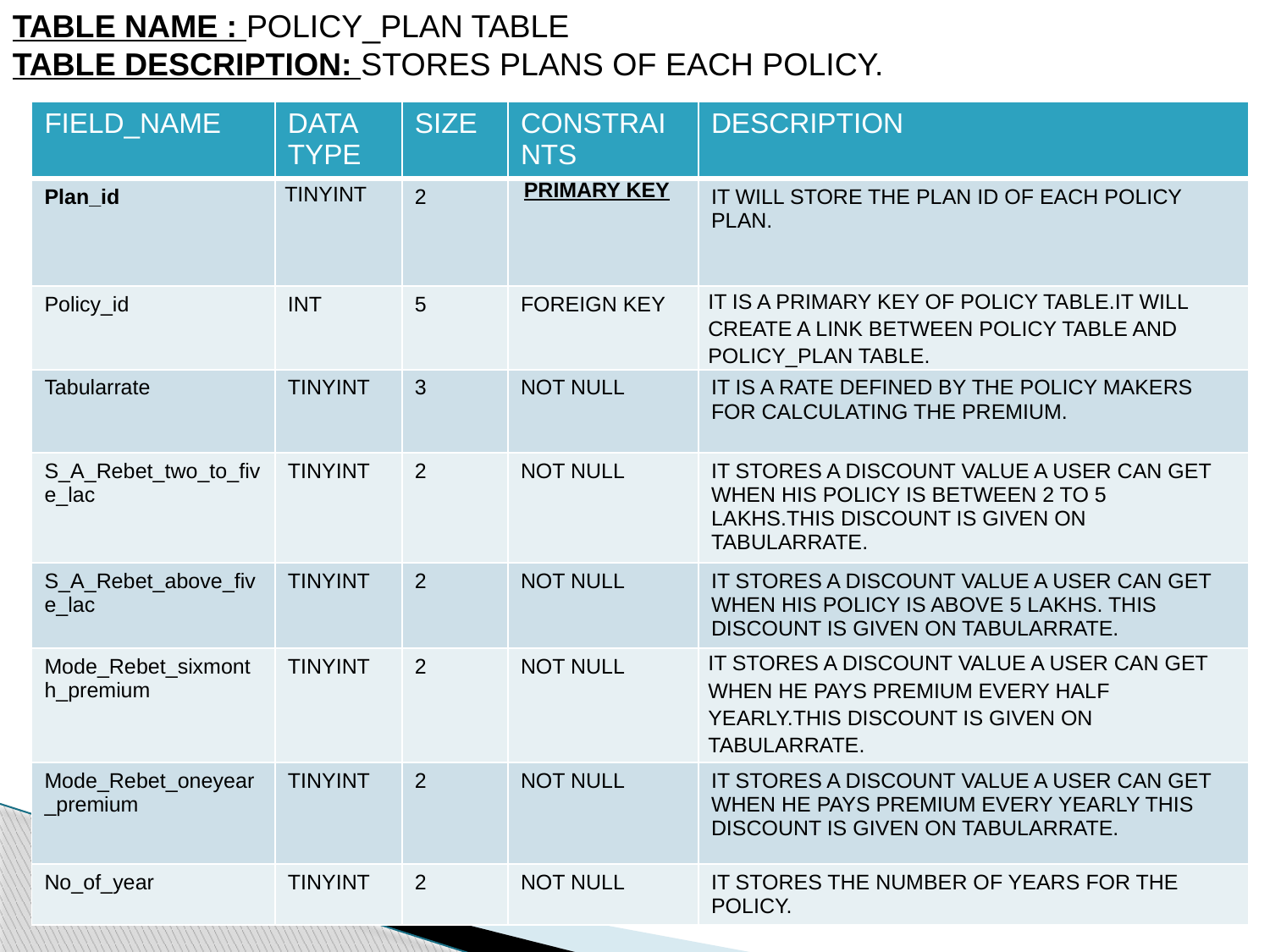

TABLE NAME : POLICY_PLAN TABLE
TABLE DESCRIPTION: STORES PLANS OF EACH POLICY.
| FIELD\_NAME | DATA TYPE | SIZE | CONSTRAINTS | DESCRIPTION |
| --- | --- | --- | --- | --- |
| Plan\_id | TINYINT | 2 | PRIMARY KEY | IT WILL STORE THE PLAN ID OF EACH POLICY PLAN. |
| Policy\_id | INT | 5 | FOREIGN KEY | IT IS A PRIMARY KEY OF POLICY TABLE.IT WILL CREATE A LINK BETWEEN POLICY TABLE AND POLICY\_PLAN TABLE. |
| Tabularrate | TINYINT | 3 | NOT NULL | IT IS A RATE DEFINED BY THE POLICY MAKERS FOR CALCULATING THE PREMIUM. |
| S\_A\_Rebet\_two\_to\_five\_lac | TINYINT | 2 | NOT NULL | IT STORES A DISCOUNT VALUE A USER CAN GET WHEN HIS POLICY IS BETWEEN 2 TO 5 LAKHS.THIS DISCOUNT IS GIVEN ON TABULARRATE. |
| S\_A\_Rebet\_above\_five\_lac | TINYINT | 2 | NOT NULL | IT STORES A DISCOUNT VALUE A USER CAN GET WHEN HIS POLICY IS ABOVE 5 LAKHS. THIS DISCOUNT IS GIVEN ON TABULARRATE. |
| Mode\_Rebet\_sixmonth\_premium | TINYINT | 2 | NOT NULL | IT STORES A DISCOUNT VALUE A USER CAN GET WHEN HE PAYS PREMIUM EVERY HALF YEARLY.THIS DISCOUNT IS GIVEN ON TABULARRATE. |
| Mode\_Rebet\_oneyear\_premium | TINYINT | 2 | NOT NULL | IT STORES A DISCOUNT VALUE A USER CAN GET WHEN HE PAYS PREMIUM EVERY YEARLY THIS DISCOUNT IS GIVEN ON TABULARRATE. |
| No\_of\_year | TINYINT | 2 | NOT NULL | IT STORES THE NUMBER OF YEARS FOR THE POLICY. |